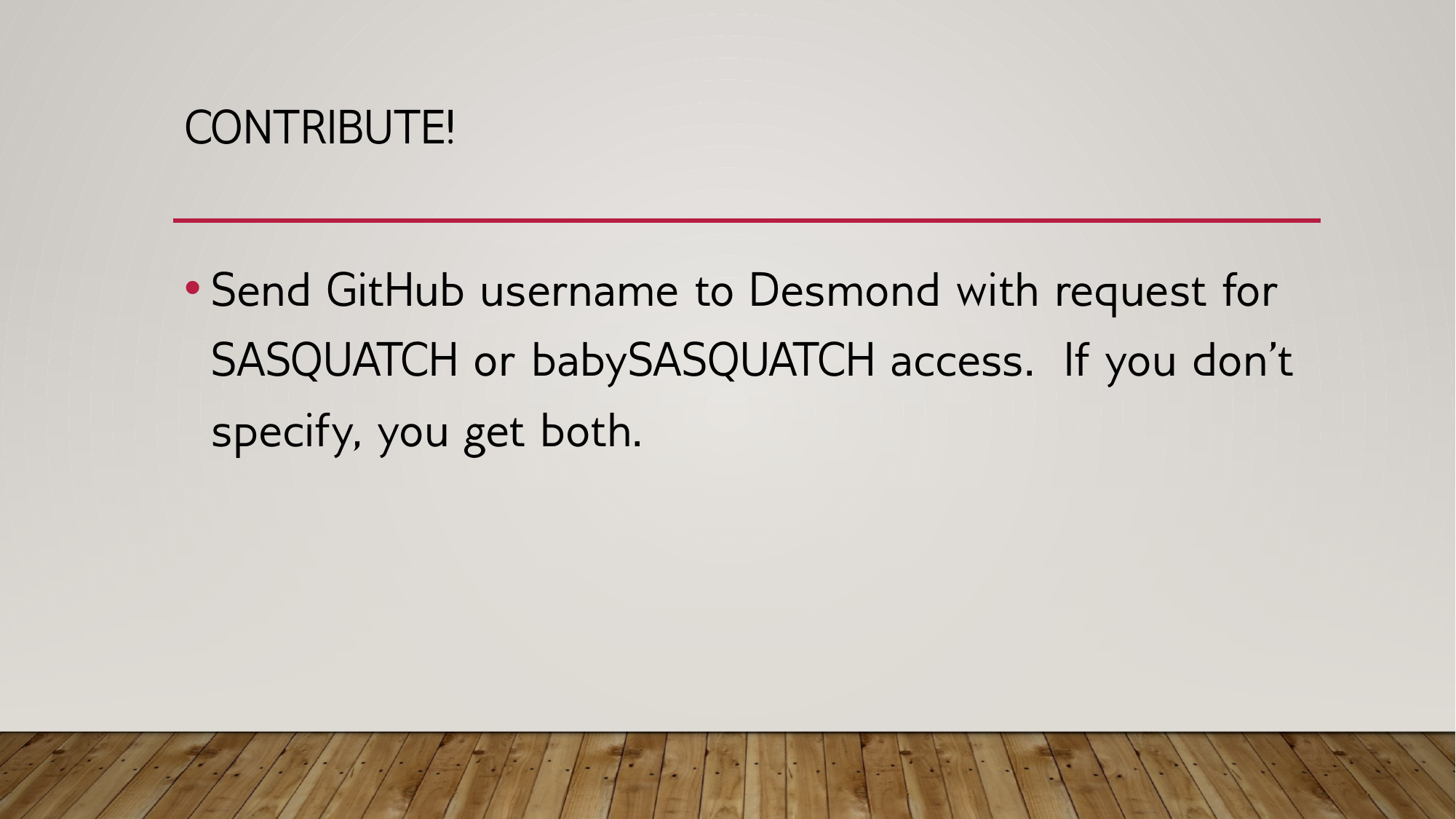

# Contribute!
Send GitHub username to Desmond with request for SASQUATCH or babySASQUATCH access.  If you don’t specify, you get both.